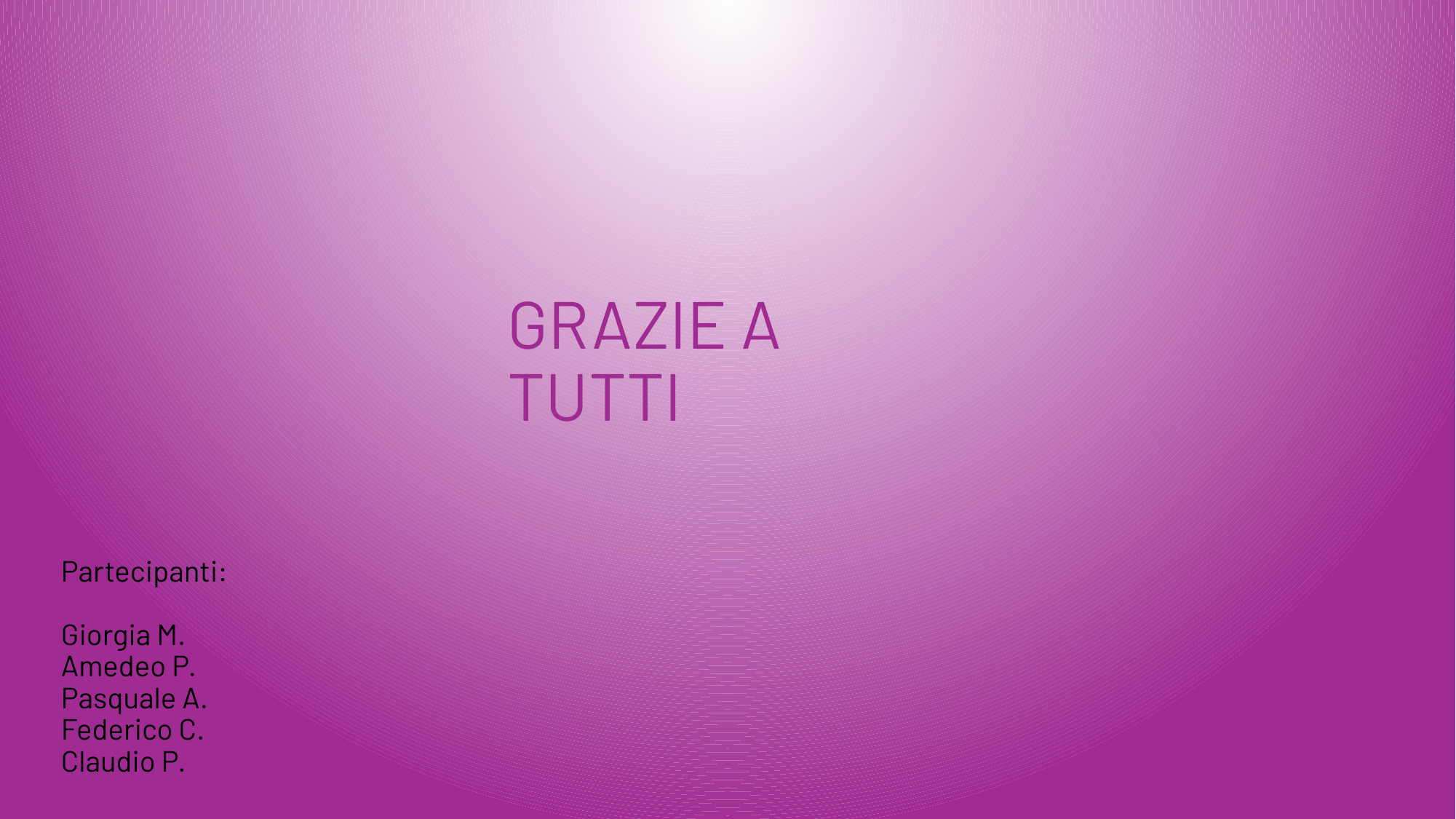

# GRAZIE A TUTTI
Partecipanti:

Giorgia M.
Amedeo P.
Pasquale A.
Federico C.
Claudio P.